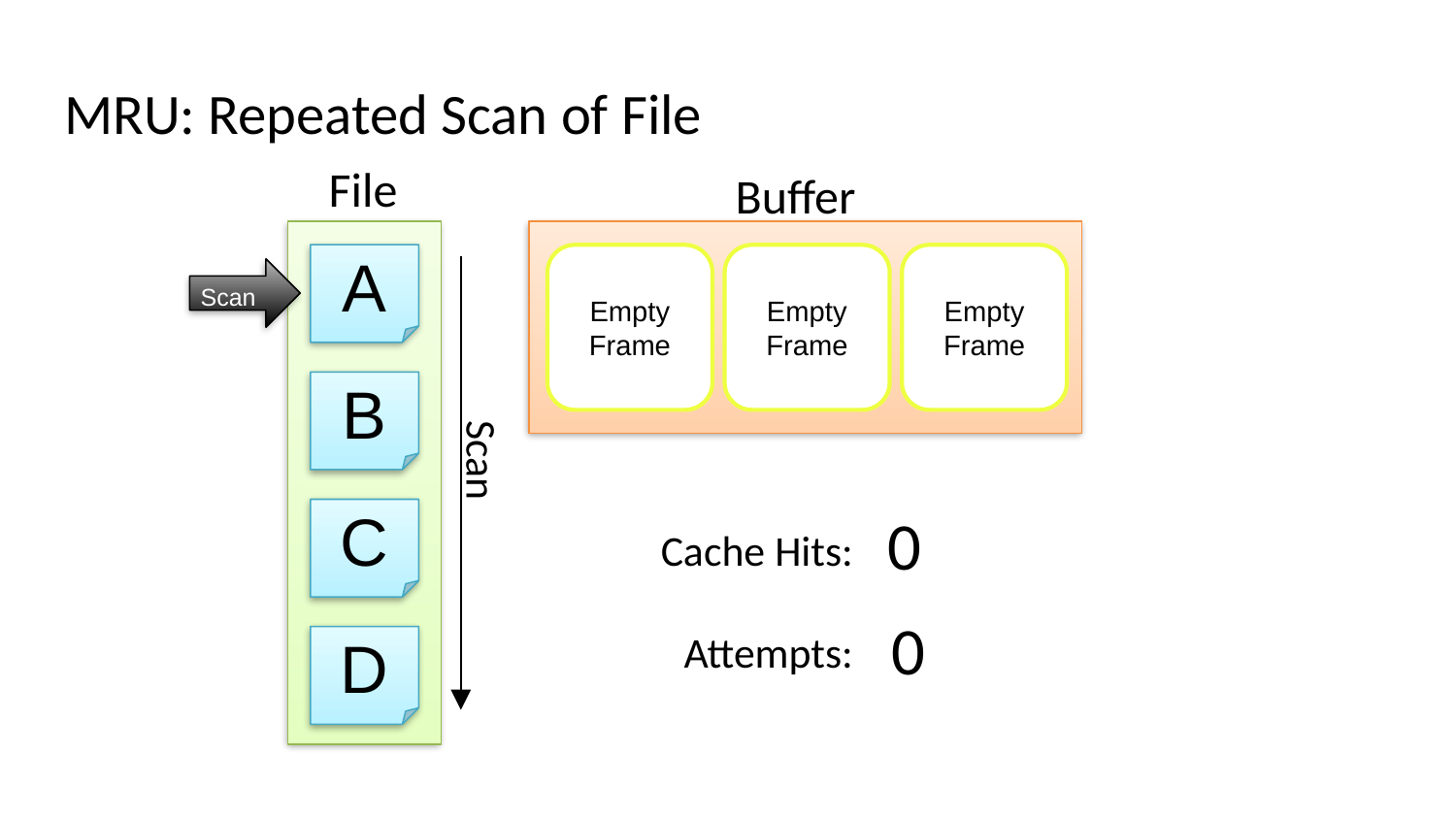

# MRU: Repeated Scan of File
File
Buffer

Empty
Frame
Empty
Frame
Empty
Frame

A
B
C
D
Scan
Scan
0
Cache Hits:

Attempts:

0